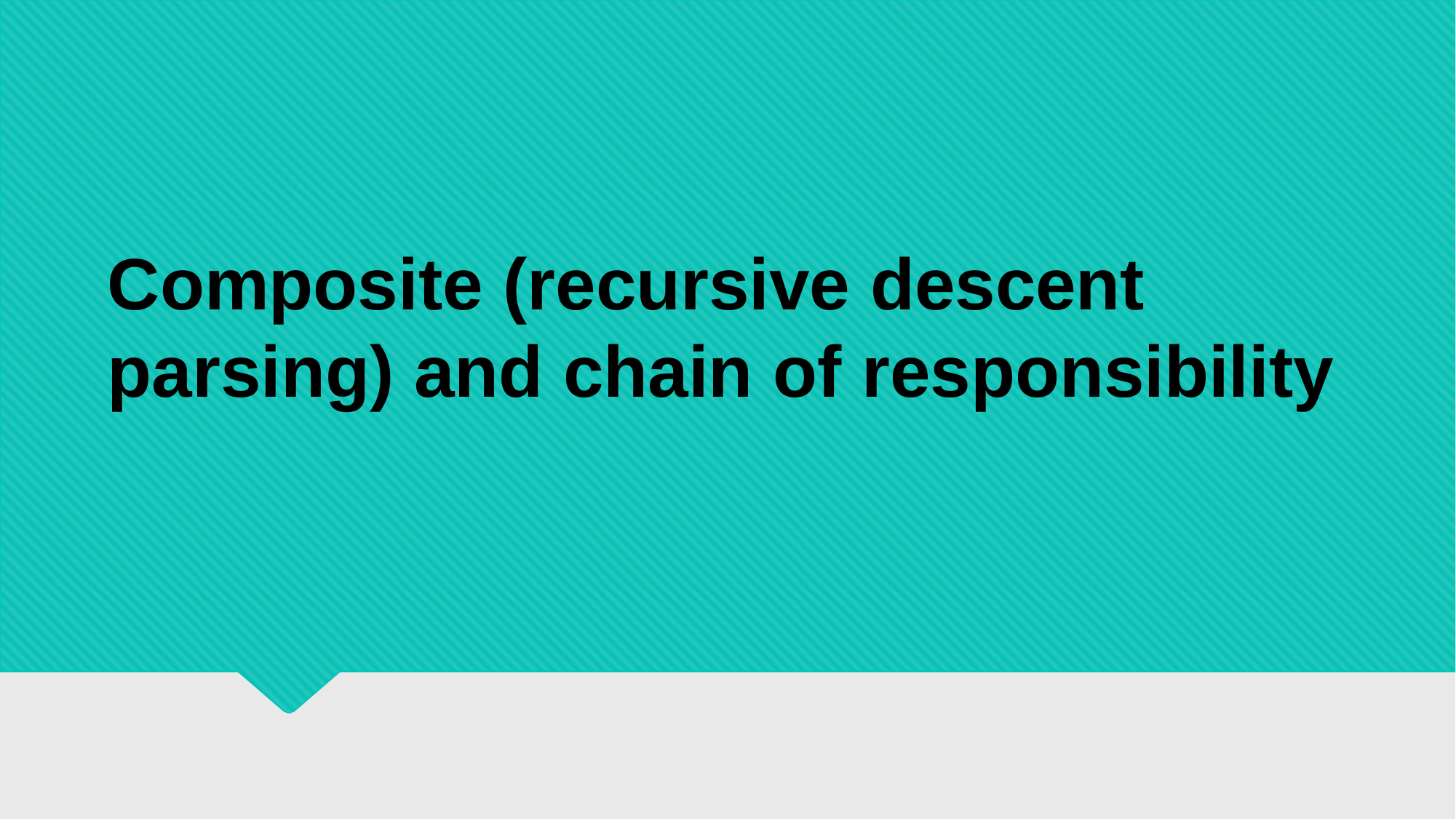

# Composite (recursive descent parsing) and chain of responsibility